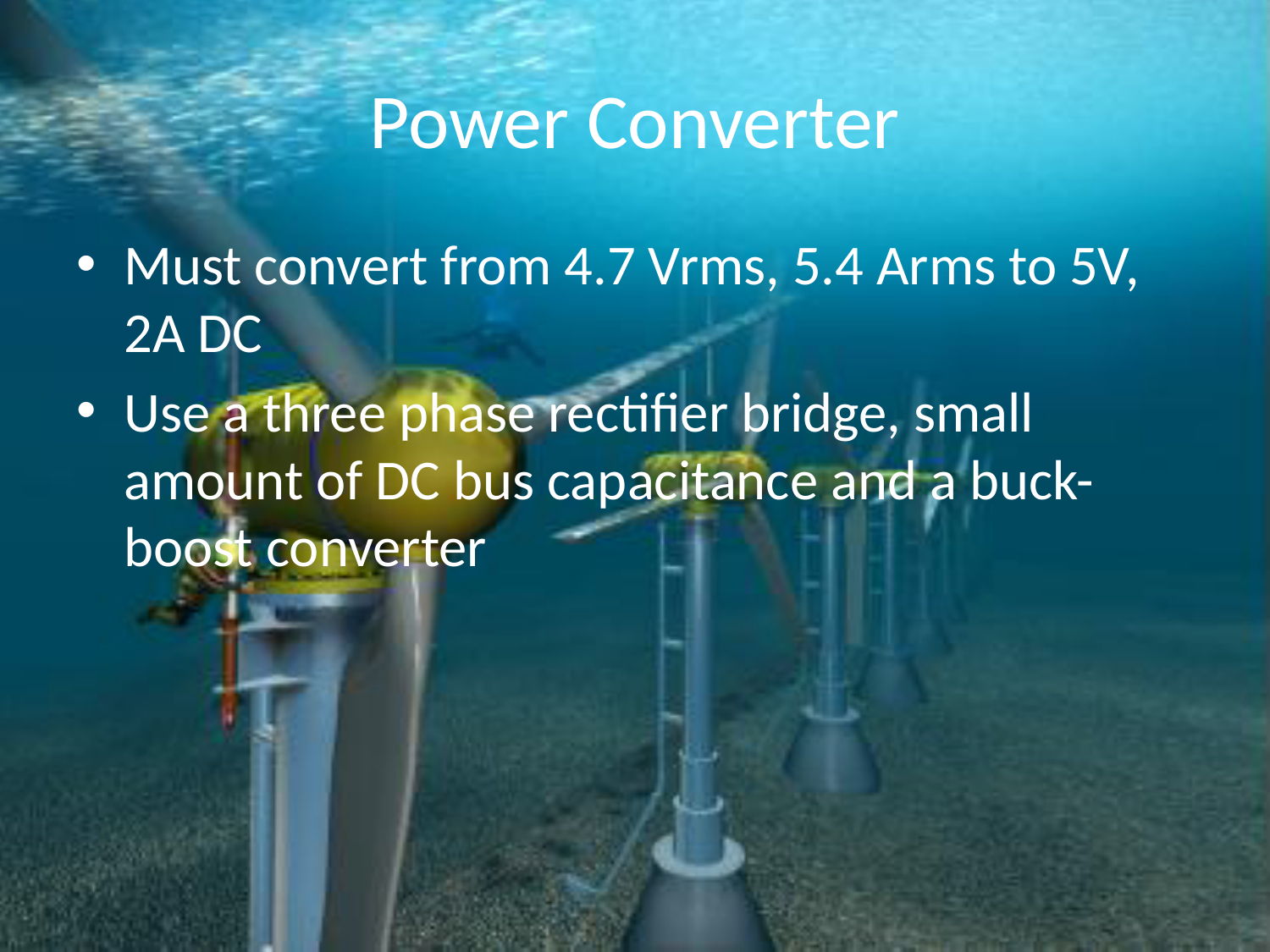

# Power Converter
Must convert from 4.7 Vrms, 5.4 Arms to 5V, 2A DC
Use a three phase rectifier bridge, small amount of DC bus capacitance and a buck-boost converter